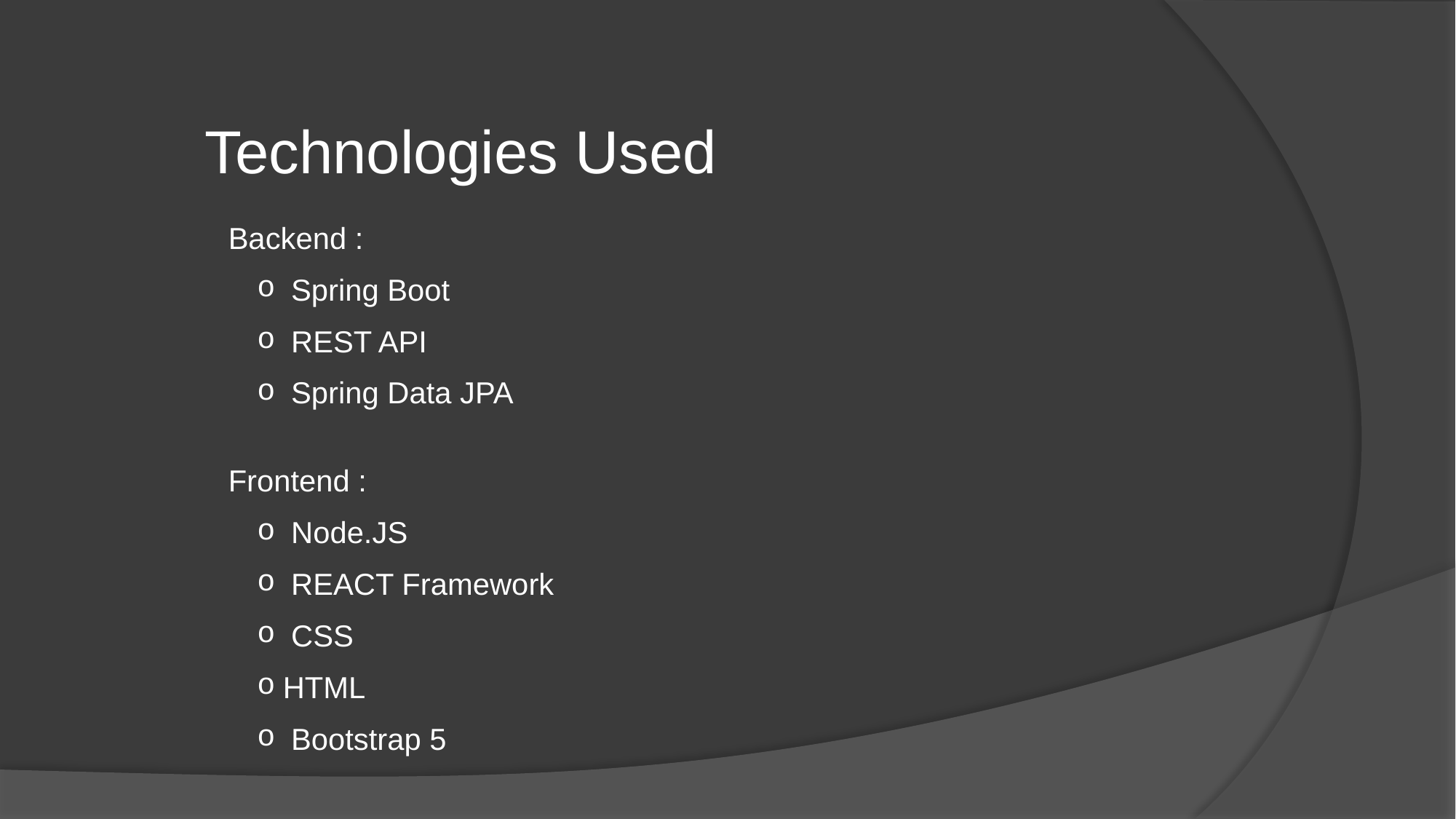

# Technologies Used
Backend :
 Spring Boot
 REST API
 Spring Data JPA
Frontend :
 Node.JS
 REACT Framework
 CSS
HTML
 Bootstrap 5